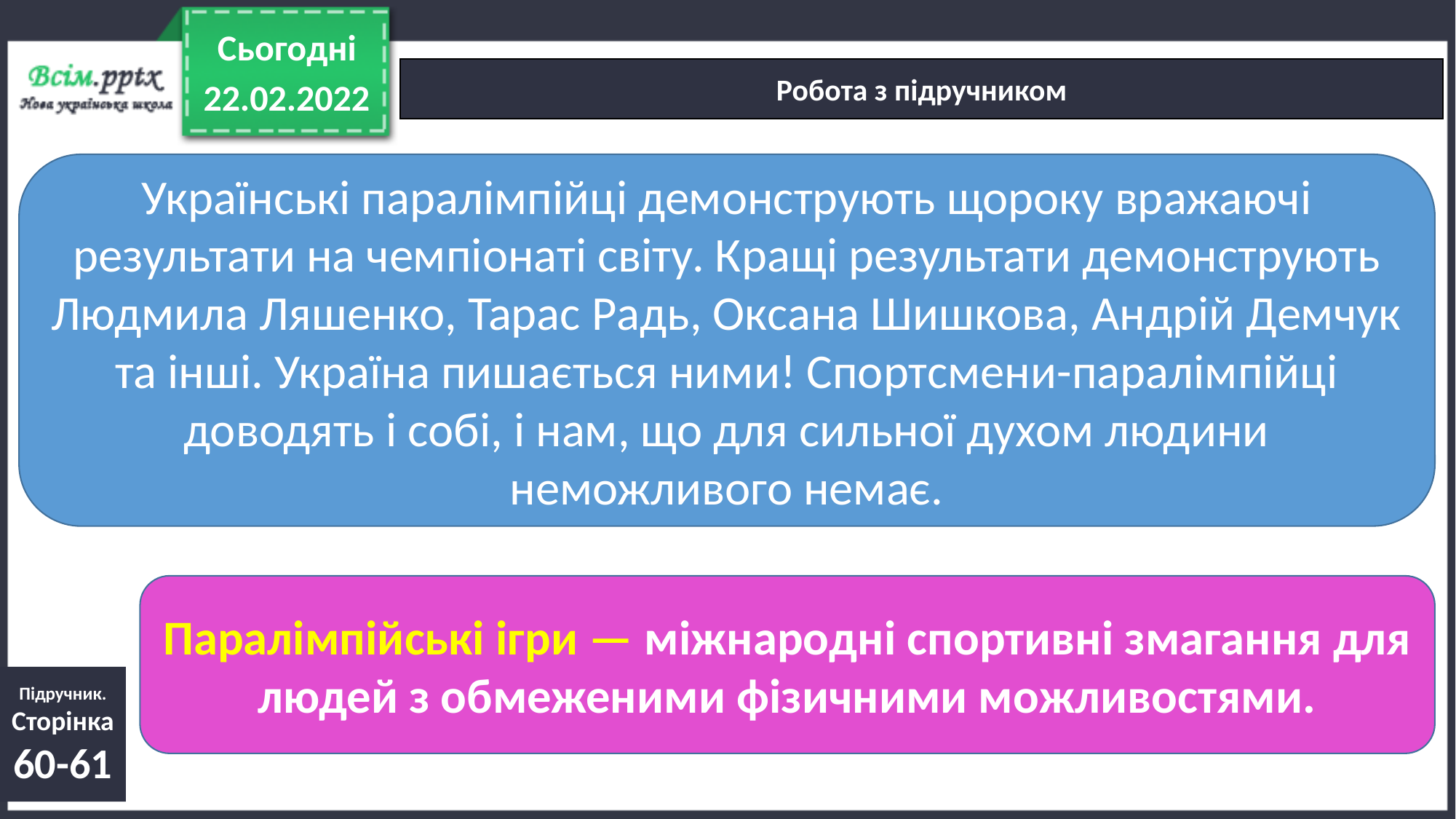

Сьогодні
Робота з підручником
22.02.2022
Українські паралімпійці демонструють щороку вражаючі результати на чемпіонаті світу. Кращі результати демонструють Людмила Ляшенко, Тарас Радь, Оксана Шишкова, Андрій Демчук та інші. Україна пишається ними! Спортсмени-паралімпійці доводять і собі, і нам, що для сильної духом людини неможливого немає.
Паралімпійські ігри — міжнародні спортивні змагання для людей з обмеженими фізичними можливостями.
Підручник.
Сторінка
60-61